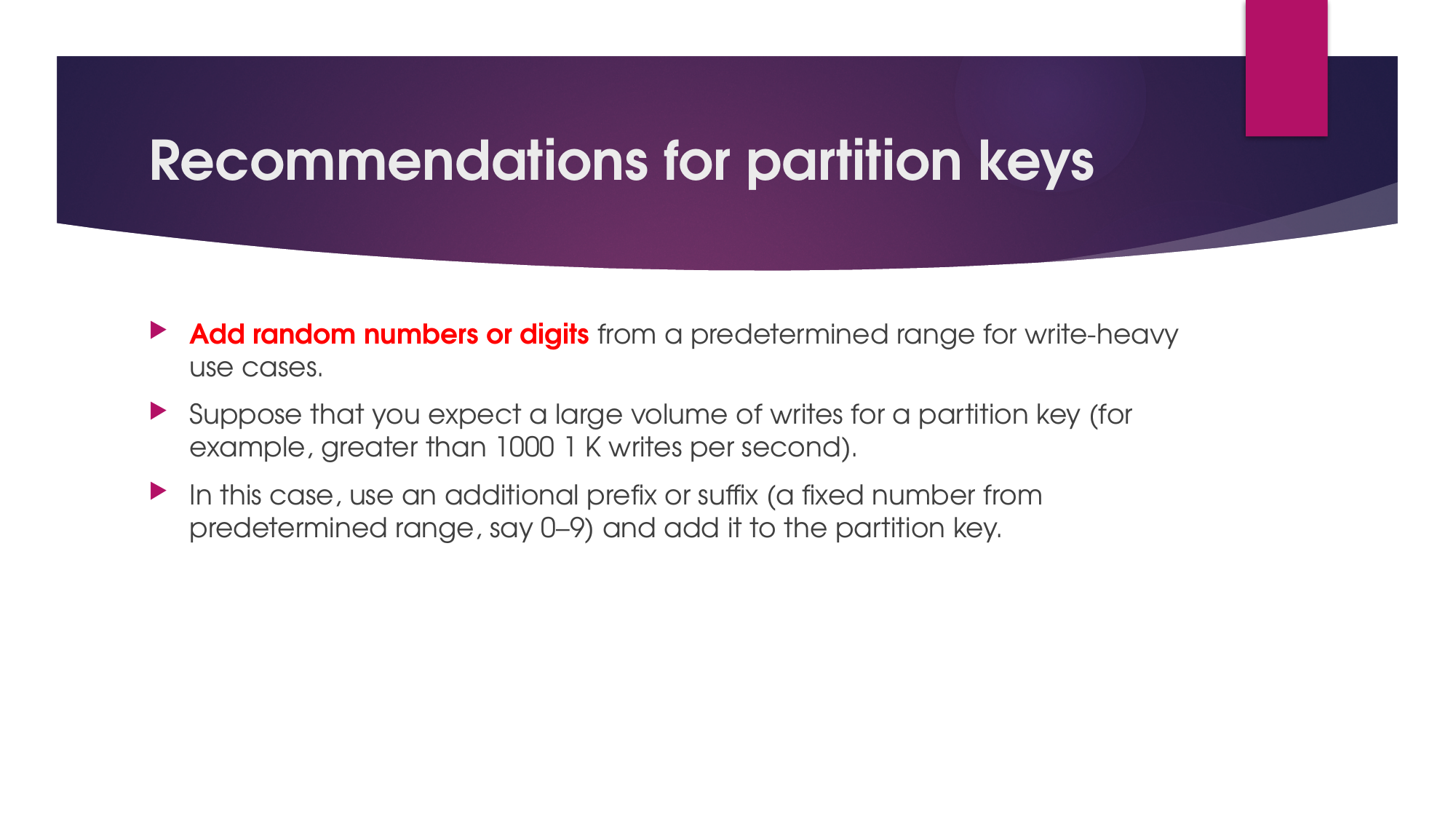

# Recommendations for partition keys
Add random numbers or digits from a predetermined range for write-heavy use cases.
Suppose that you expect a large volume of writes for a partition key (for example, greater than 1000 1 K writes per second).
In this case, use an additional prefix or suffix (a fixed number from predetermined range, say 0–9) and add it to the partition key.